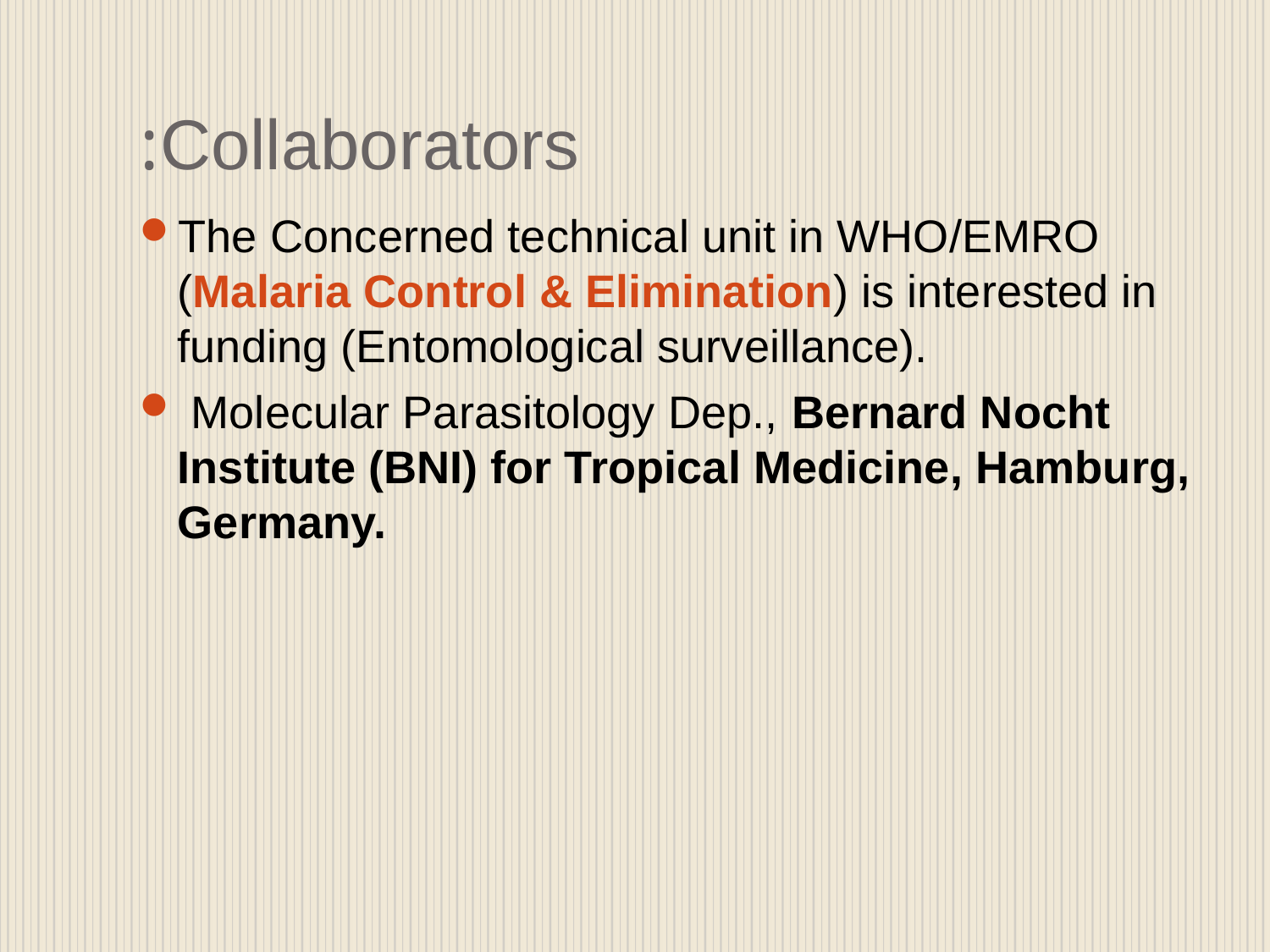

# Collaborators:
The Concerned technical unit in WHO/EMRO (Malaria Control & Elimination) is interested in funding (Entomological surveillance).
 Molecular Parasitology Dep., Bernard Nocht Institute (BNI) for Tropical Medicine, Hamburg, Germany.

Faculty Of Medicine, Ain Shams University